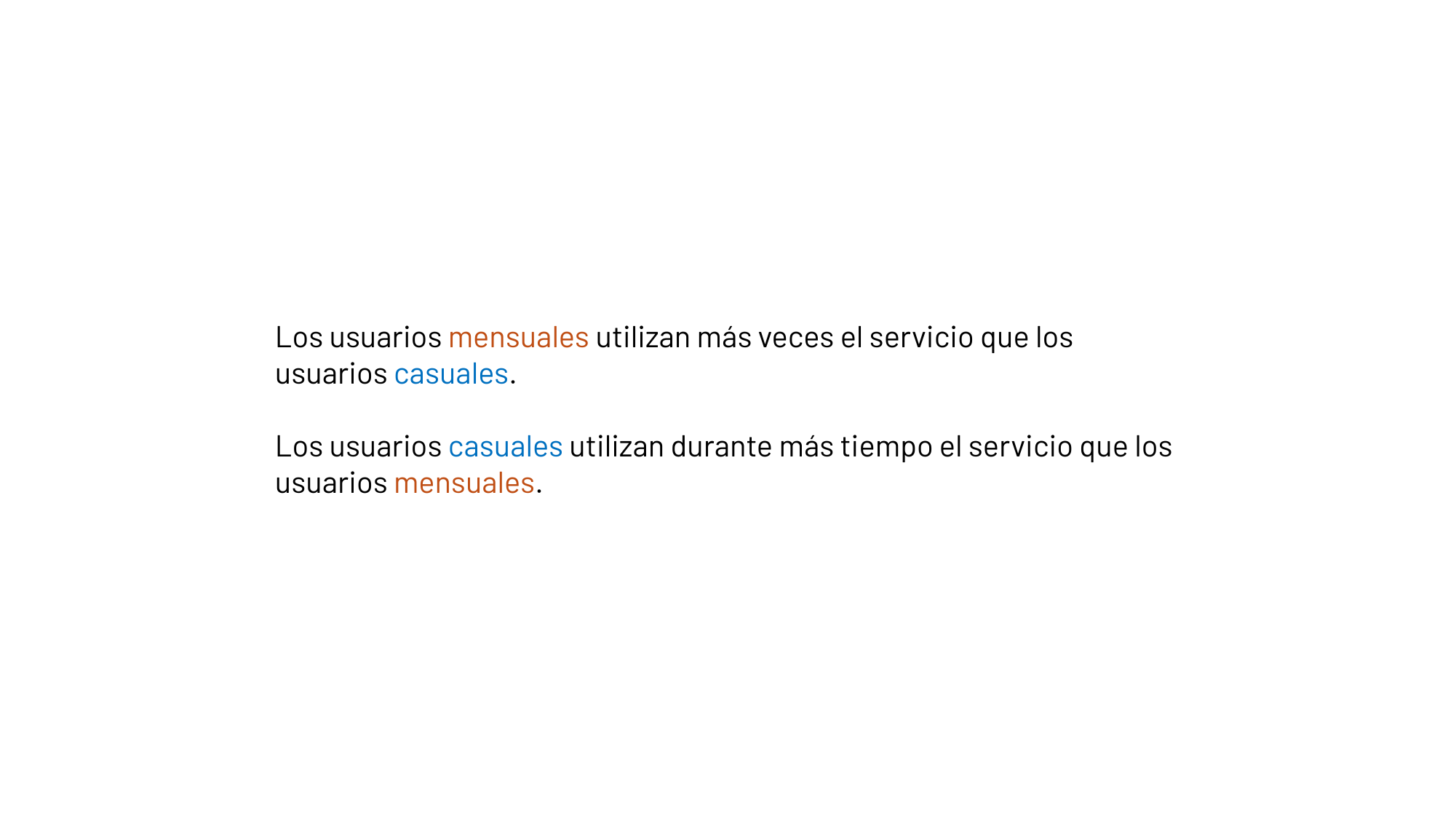

Los usuarios mensuales utilizan más veces el servicio que los usuarios casuales.

Los usuarios casuales utilizan durante más tiempo el servicio que los usuarios mensuales.